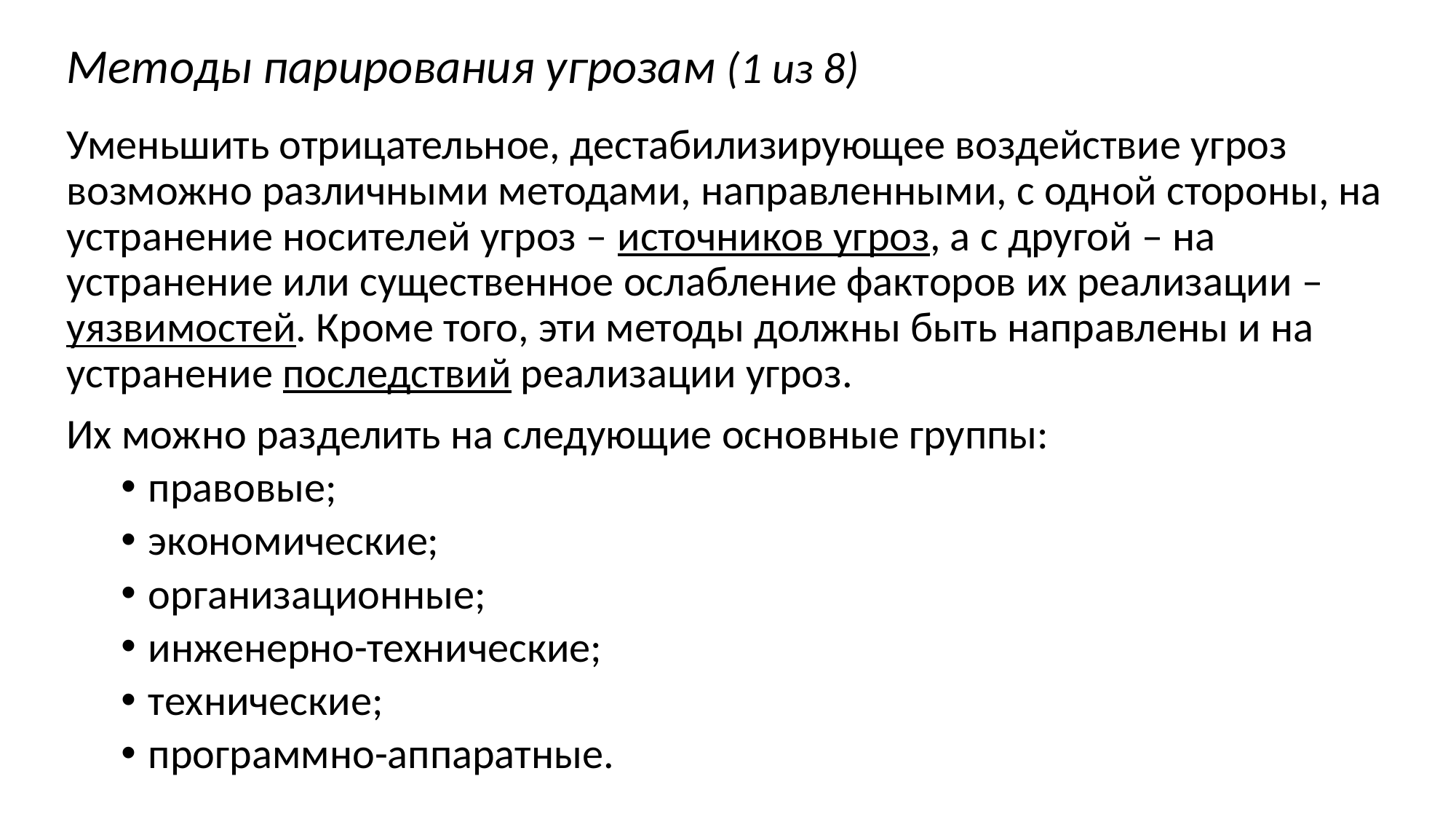

# Методы парирования угрозам (1 из 8)
Уменьшить отрицательное, дестабилизирующее воздействие угроз возможно различными методами, направленными, с одной стороны, на устранение носителей угроз – источников угроз, а с другой – на устранение или существенное ослабление факторов их реализации – уязвимостей. Кроме того, эти методы должны быть направлены и на устранение последствий реализации угроз.
Их можно разделить на следующие основные группы:
правовые;
экономические;
организационные;
инженерно-технические;
технические;
программно-аппаратные.